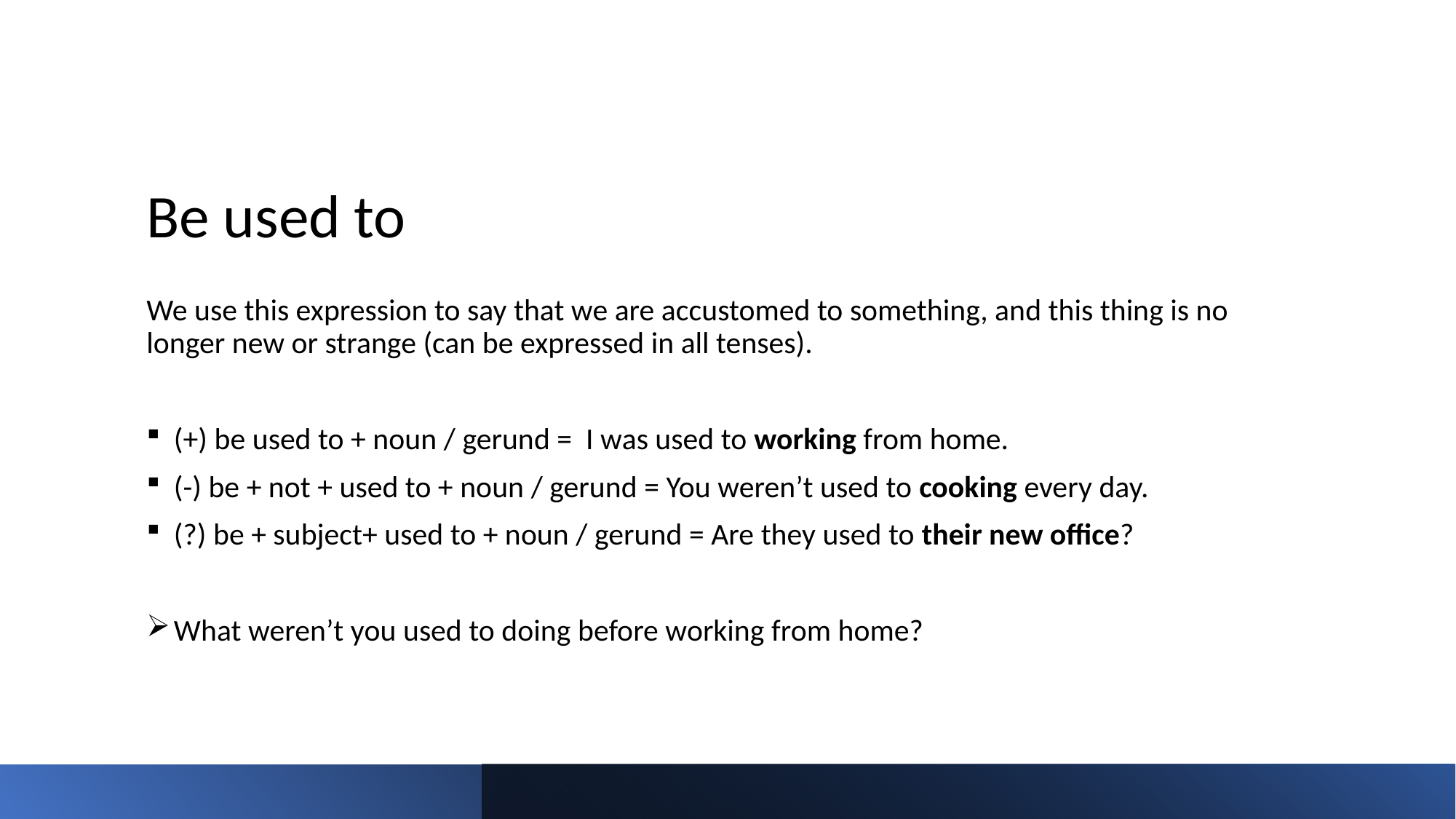

# Be used to
We use this expression to say that we are accustomed to something, and this thing is no longer new or strange (can be expressed in all tenses).

(+) be used to + noun / gerund =  I was used to working from home.
(-) be + not + used to + noun / gerund = You weren’t used to cooking every day.
(?) be + subject+ used to + noun / gerund = Are they used to their new office?

What weren’t you used to doing before working from home?